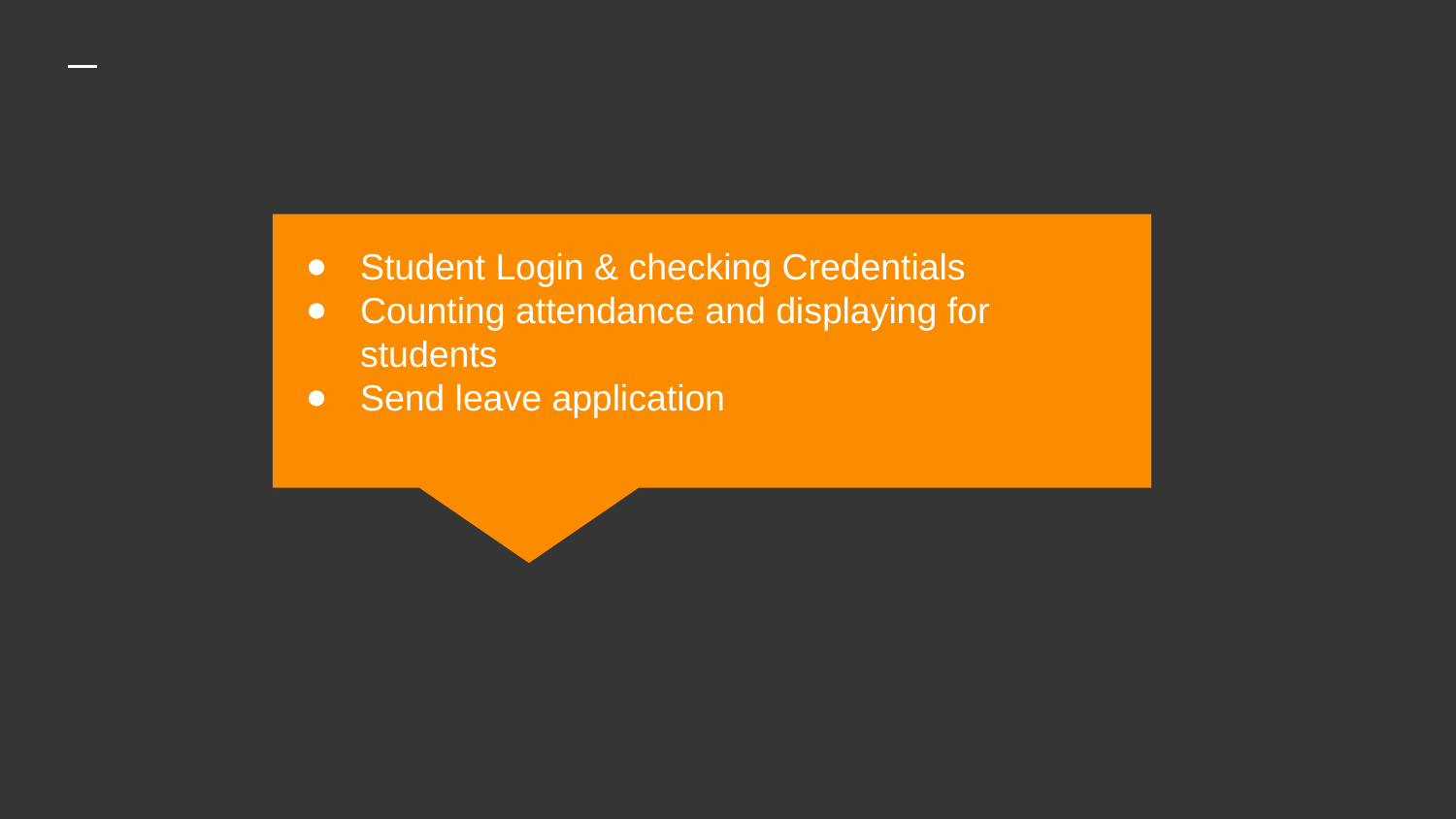

#

Student Login & checking Credentials
Counting attendance and displaying for students
Send leave application